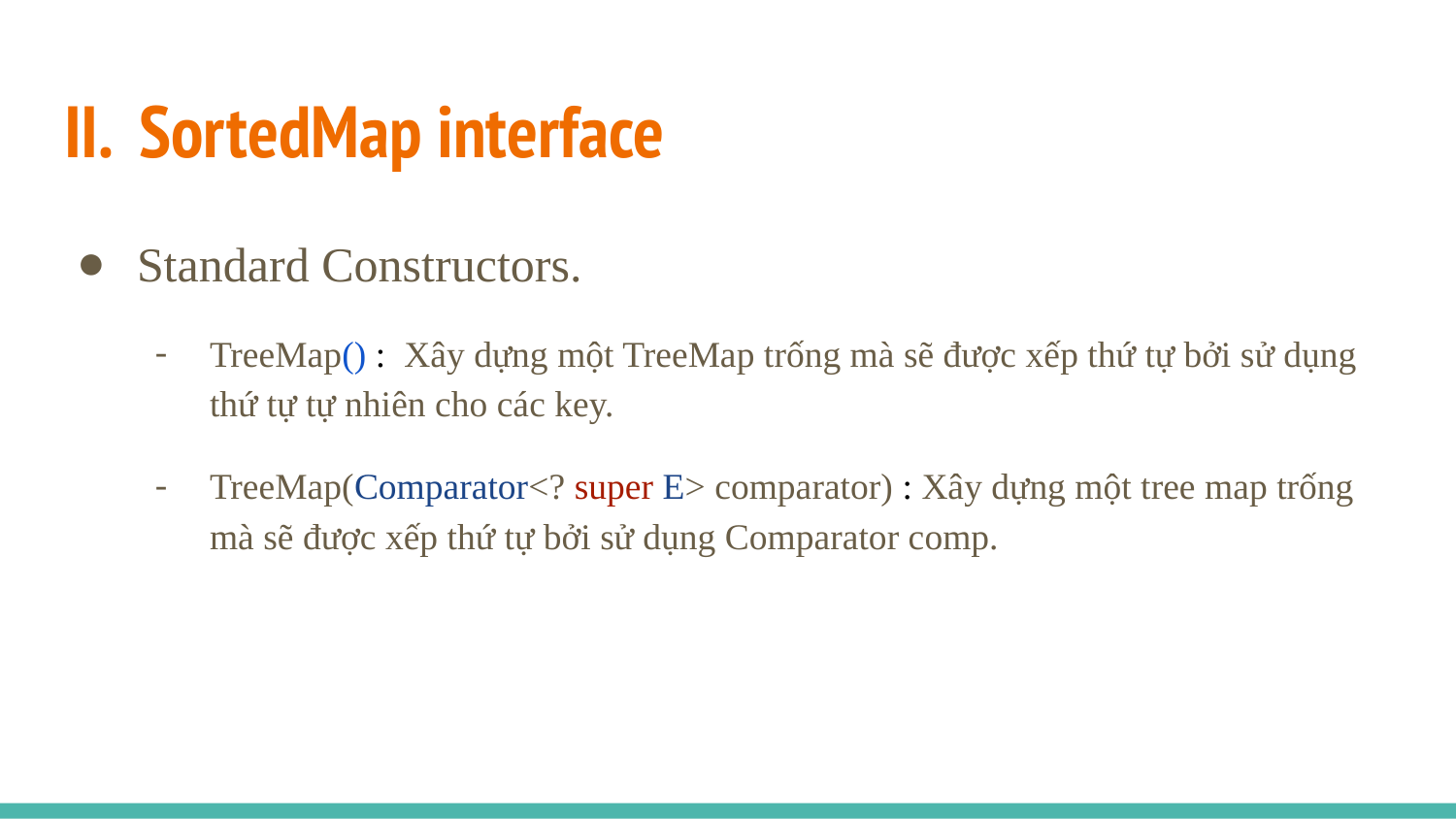

# II.  SortedMap interface
Standard Constructors.
TreeMap() :  Xây dựng một TreeMap trống mà sẽ được xếp thứ tự bởi sử dụng thứ tự tự nhiên cho các key.
TreeMap(Comparator<? super E> comparator) : Xây dựng một tree map trống mà sẽ được xếp thứ tự bởi sử dụng Comparator comp.